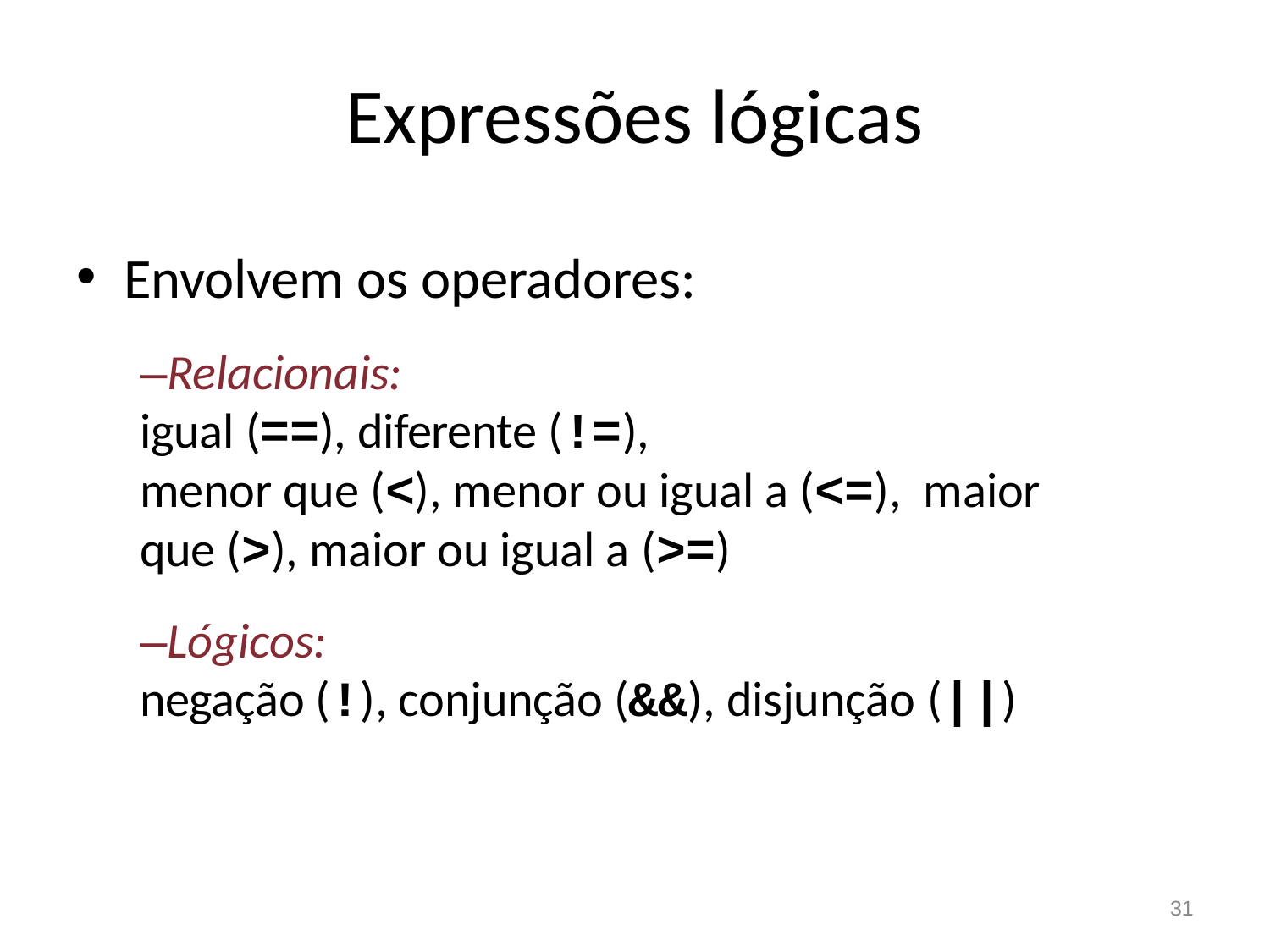

# Expressões lógicas
Envolvem os operadores:
–Relacionais:
igual (==), diferente (!=),
menor que (<), menor ou igual a (<=),  maior que (>), maior ou igual a (>=)
–Lógicos:
negação (!), conjunção (&&), disjunção (||)
31